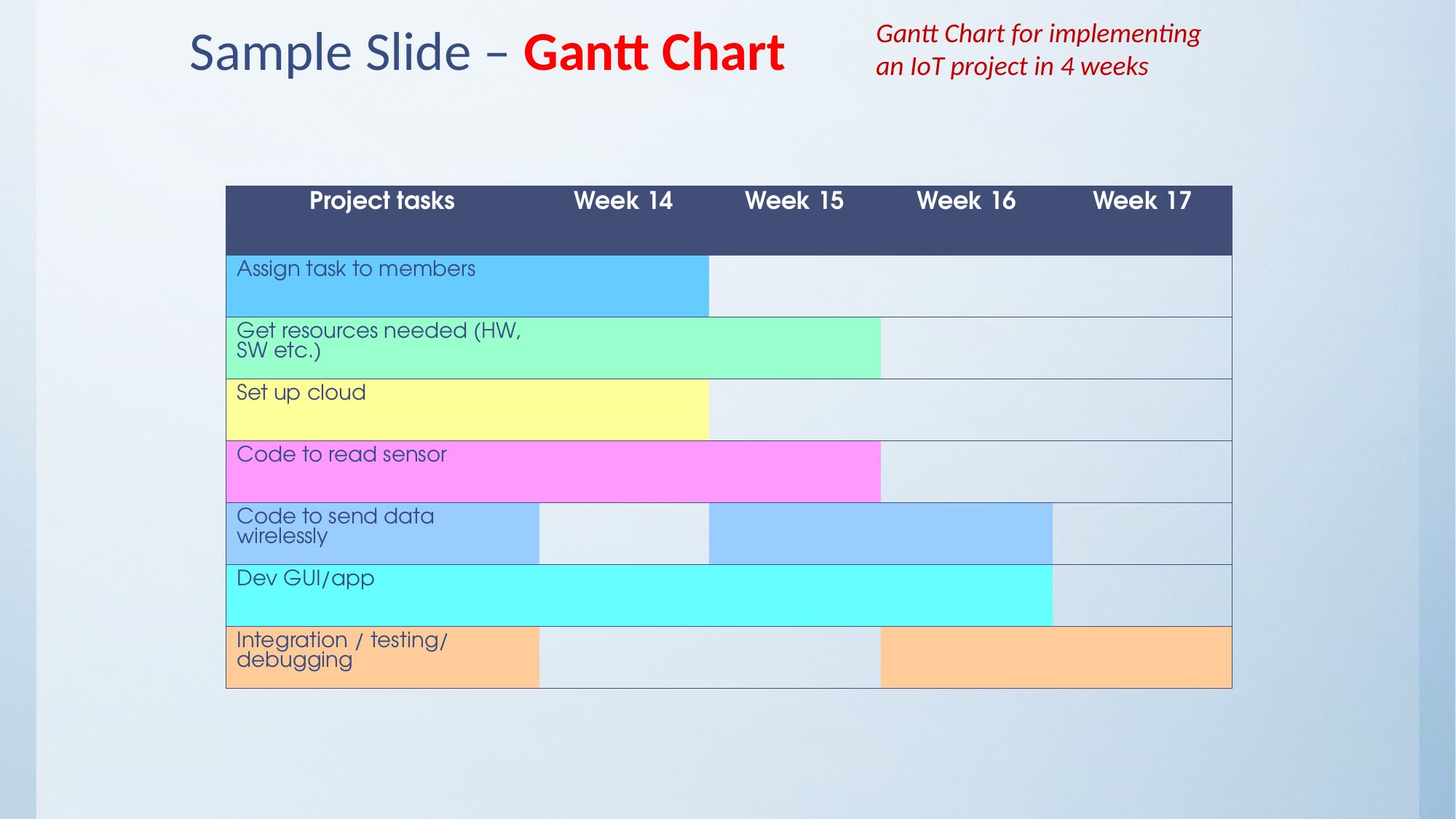

Sample Slide – Gantt Chart
Gantt Chart for implementing an IoT project in 4 weeks
| Project tasks | Week 14 | Week 15 | Week 16 | Week 17 |
| --- | --- | --- | --- | --- |
| Assign task to members |  |  |  |  |
| Get resources needed (HW, SW etc.) |  |  |  |  |
| Set up cloud |  |  |  |  |
| Code to read sensor |  |  |  |  |
| Code to send data wirelessly |  |  |  |  |
| Dev GUI/app |  |  |  |  |
| Integration / testing/ debugging |  |  |  |  |